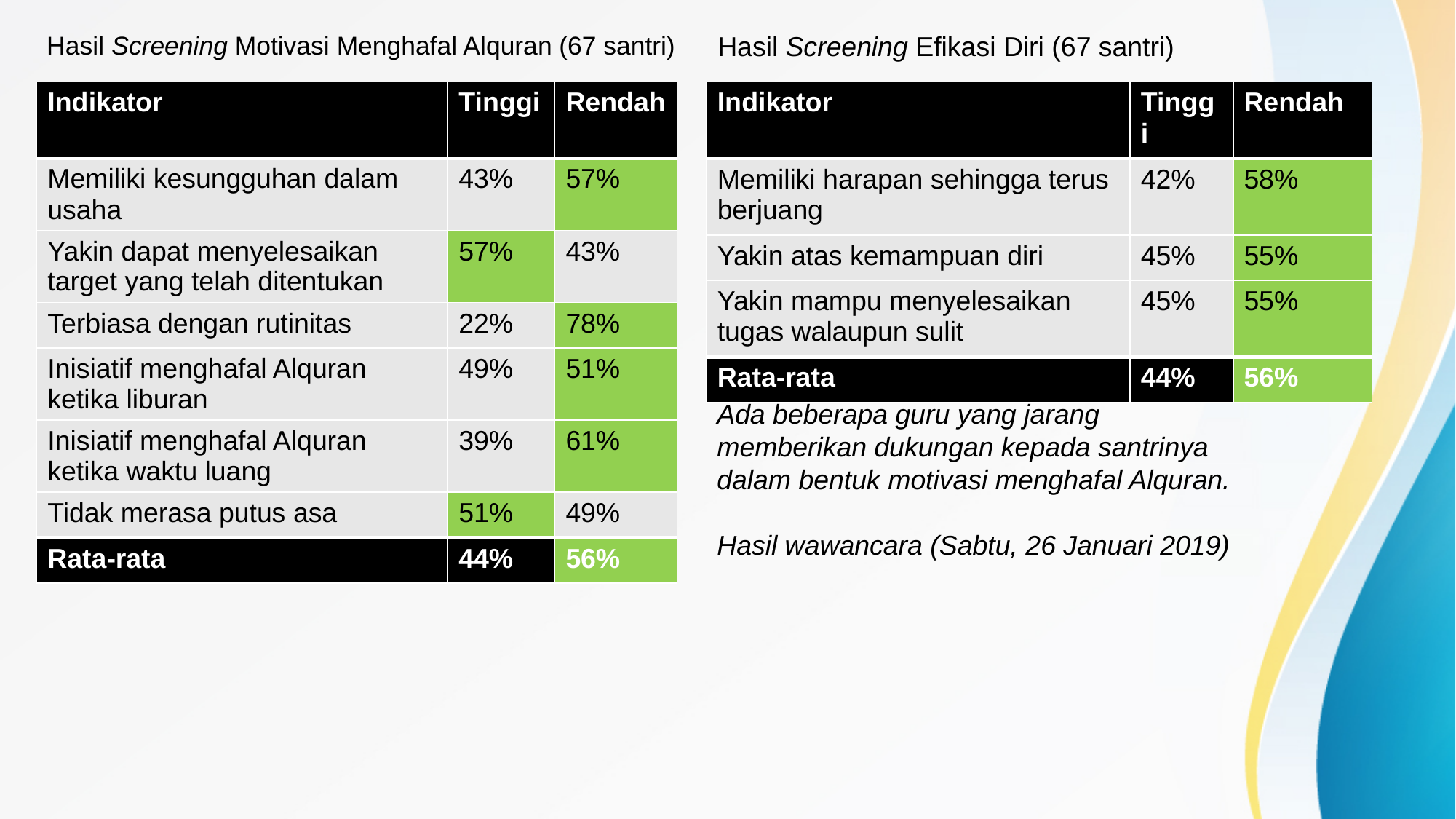

Hasil Screening Motivasi Menghafal Alquran (67 santri)
Hasil Screening Efikasi Diri (67 santri)
| Indikator | Tinggi | Rendah |
| --- | --- | --- |
| Memiliki kesungguhan dalam usaha | 43% | 57% |
| Yakin dapat menyelesaikan target yang telah ditentukan | 57% | 43% |
| Terbiasa dengan rutinitas | 22% | 78% |
| Inisiatif menghafal Alquran ketika liburan | 49% | 51% |
| Inisiatif menghafal Alquran ketika waktu luang | 39% | 61% |
| Tidak merasa putus asa | 51% | 49% |
| Rata-rata | 44% | 56% |
| Indikator | Tinggi | Rendah |
| --- | --- | --- |
| Memiliki harapan sehingga terus berjuang | 42% | 58% |
| Yakin atas kemampuan diri | 45% | 55% |
| Yakin mampu menyelesaikan tugas walaupun sulit | 45% | 55% |
| Rata-rata | 44% | 56% |
Ada beberapa guru yang jarang memberikan dukungan kepada santrinya dalam bentuk motivasi menghafal Alquran.

Hasil wawancara (Sabtu, 26 Januari 2019)